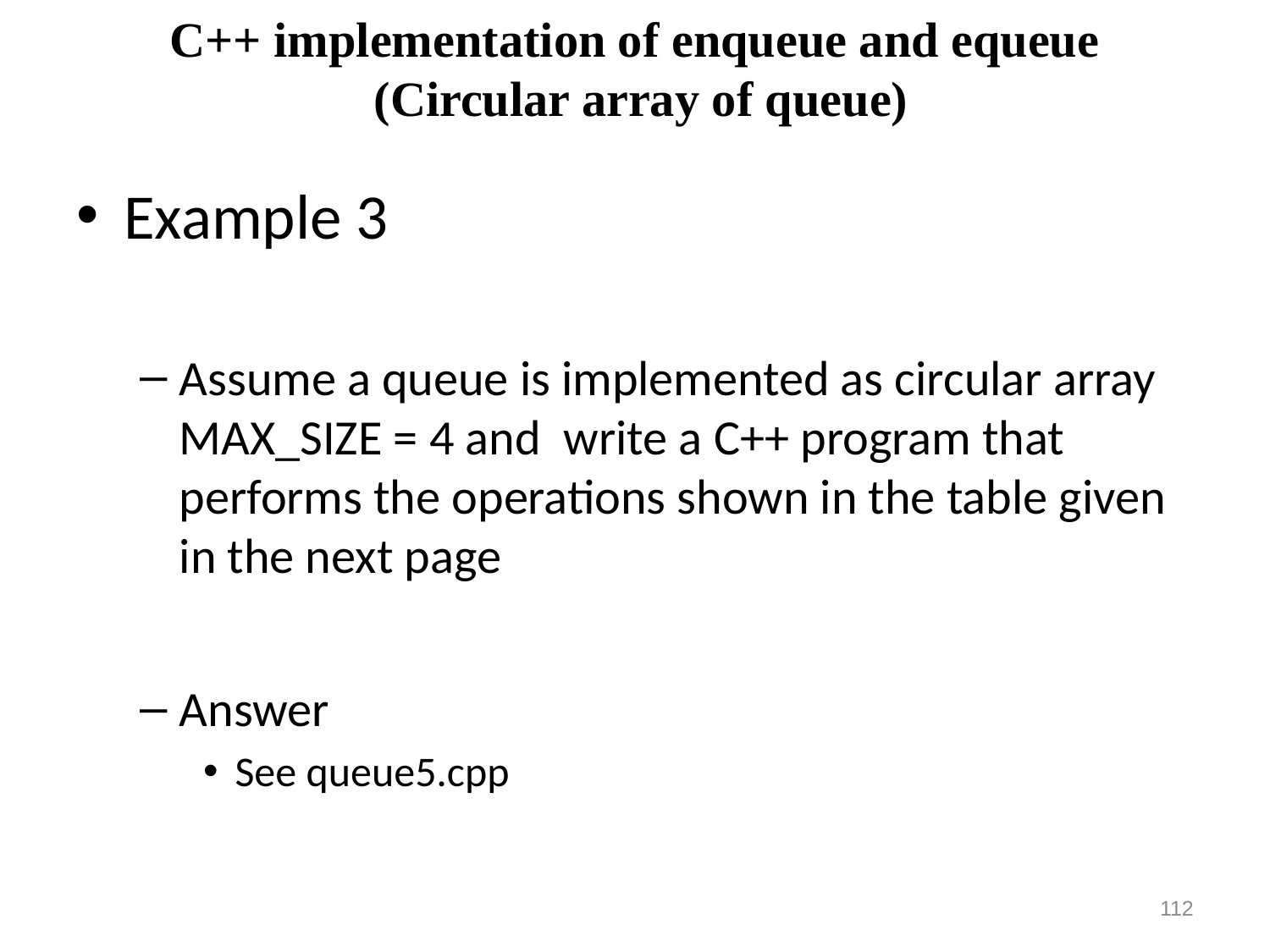

# C++ implementation of enqueue and equeue (Circular array of queue)
Example 3

Assume a queue is implemented as circular array MAX_SIZE = 4 and  write a C++ program that performs the operations shown in the table given in the next page

Answer
See queue5.cpp

112